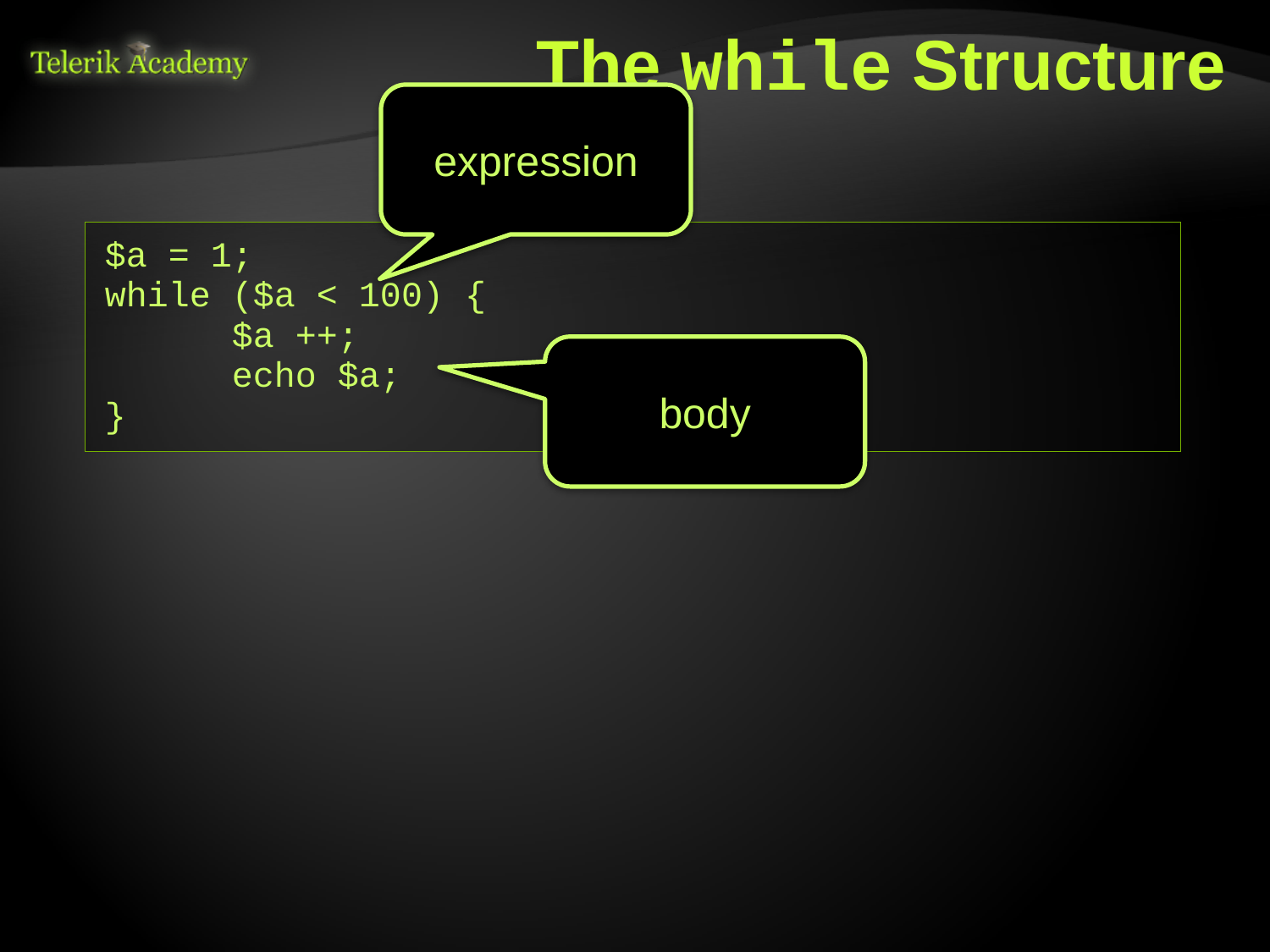

# The while Structure
expression
PHP supports the C style while loop

The body of the cycle will be executed until the condition is met
The body consists of one or more statements
If more than one, surrounding brackets are required
The condition expression is of type boolean
$a = 1;
while ($a < 100) {
	$a ++;
	echo $a;
}
body